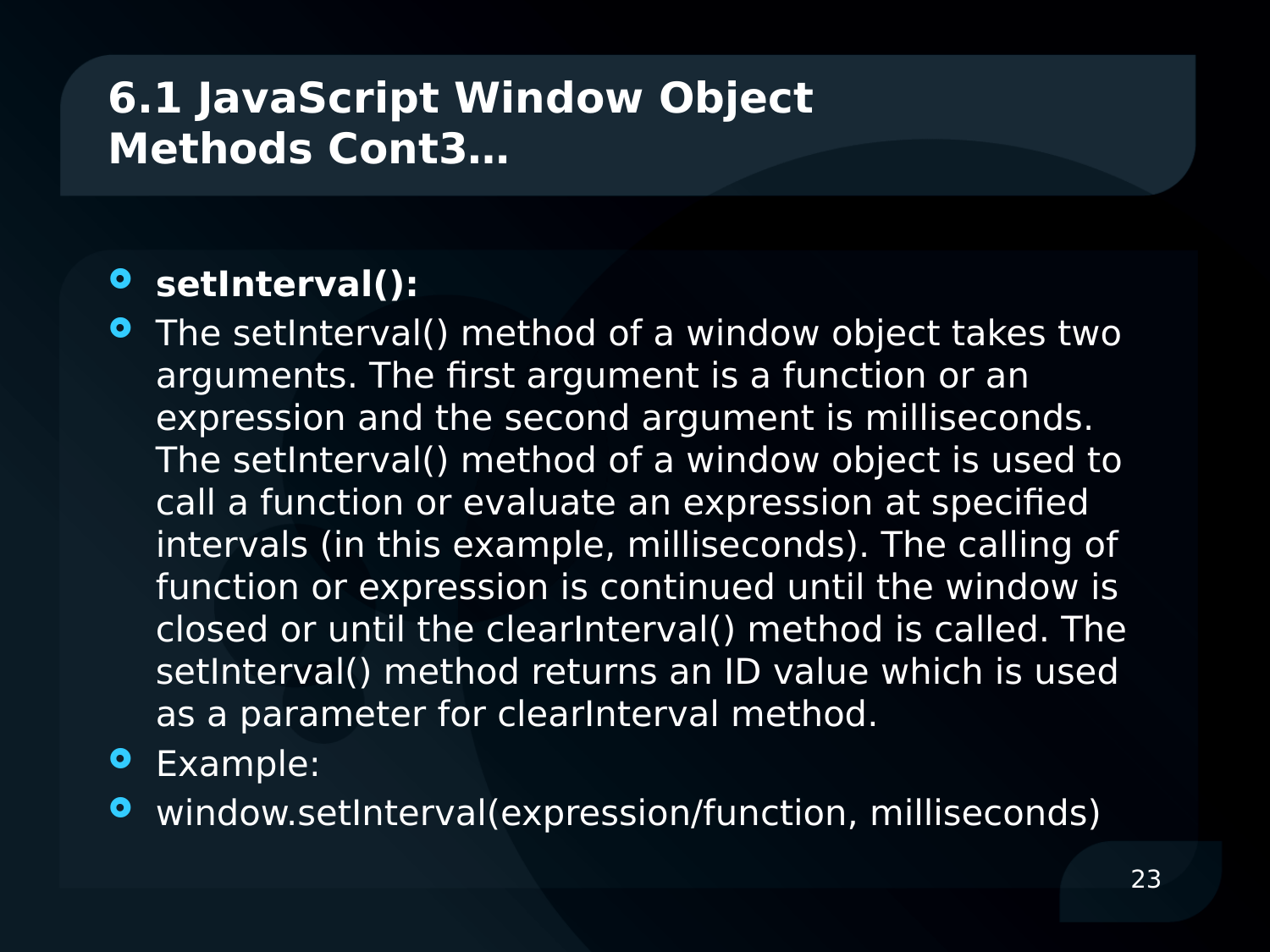

# 6.1 JavaScript Window Object Methods Cont3…
setInterval():
The setInterval() method of a window object takes two arguments. The first argument is a function or an expression and the second argument is milliseconds. The setInterval() method of a window object is used to call a function or evaluate an expression at specified intervals (in this example, milliseconds). The calling of function or expression is continued until the window is closed or until the clearInterval() method is called. The setInterval() method returns an ID value which is used as a parameter for clearInterval method.
Example:
window.setInterval(expression/function, milliseconds)
23